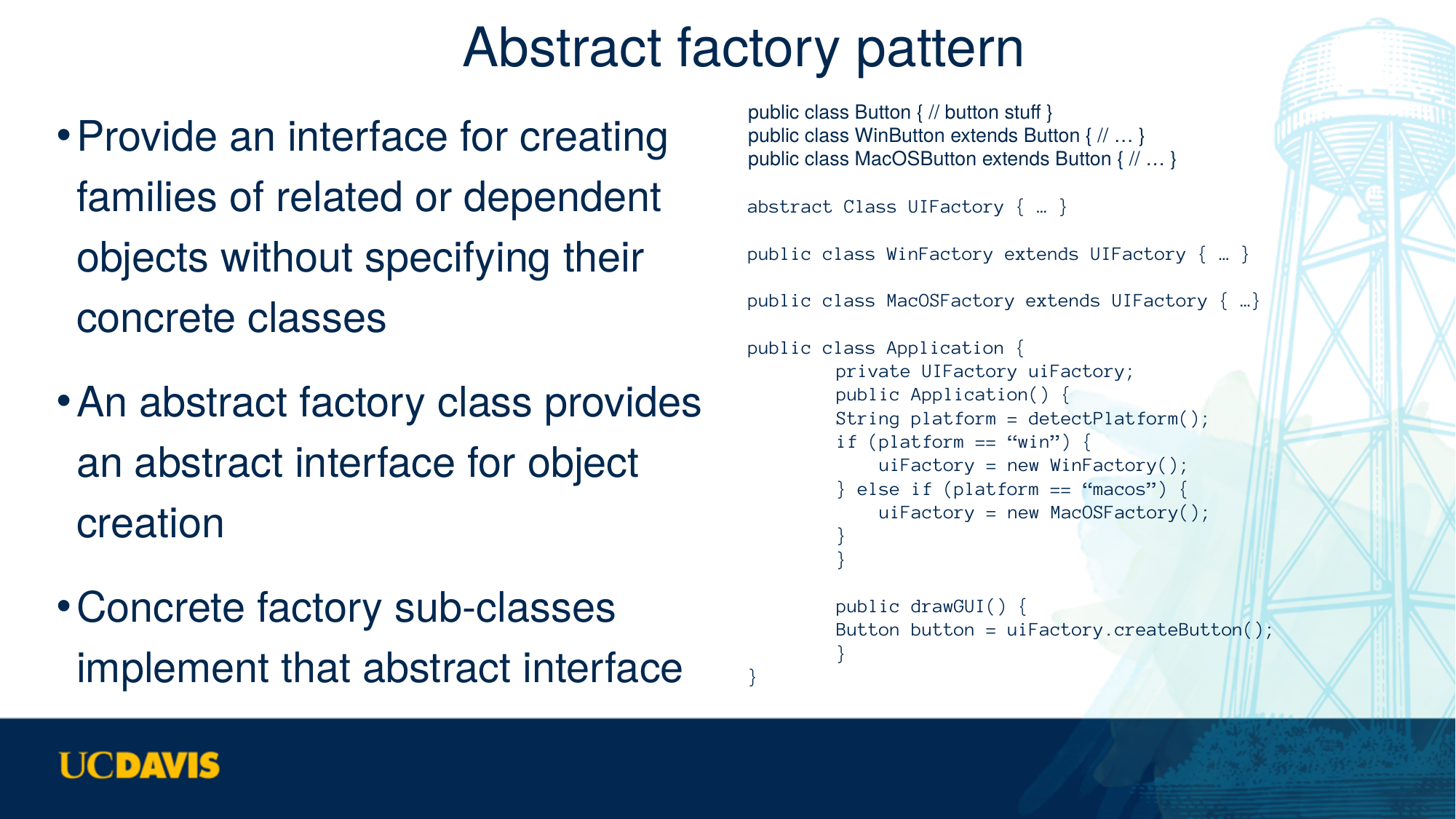

# Abstract factory pattern
Provide an interface for creating families of related or dependent objects without specifying their concrete classes
An abstract factory class provides an abstract interface for object creation
Concrete factory sub-classes implement that abstract interface

public class Button { // button stuff }
public class WinButton extends Button { // … }
public class MacOSButton extends Button { // … }

abstract Class UIFactory { … }

public class WinFactory extends UIFactory { … }

public class MacOSFactory extends UIFactory { …}

public class Application {
	private UIFactory uiFactory;
	public Application() {
		String platform = detectPlatform();
		if (platform == “win”) {
		    uiFactory = new WinFactory();
		} else if (platform == “macos”) {
		    uiFactory = new MacOSFactory();
		}
	}

	public drawGUI() {
		Button button = uiFactory.createButton();
	}
}